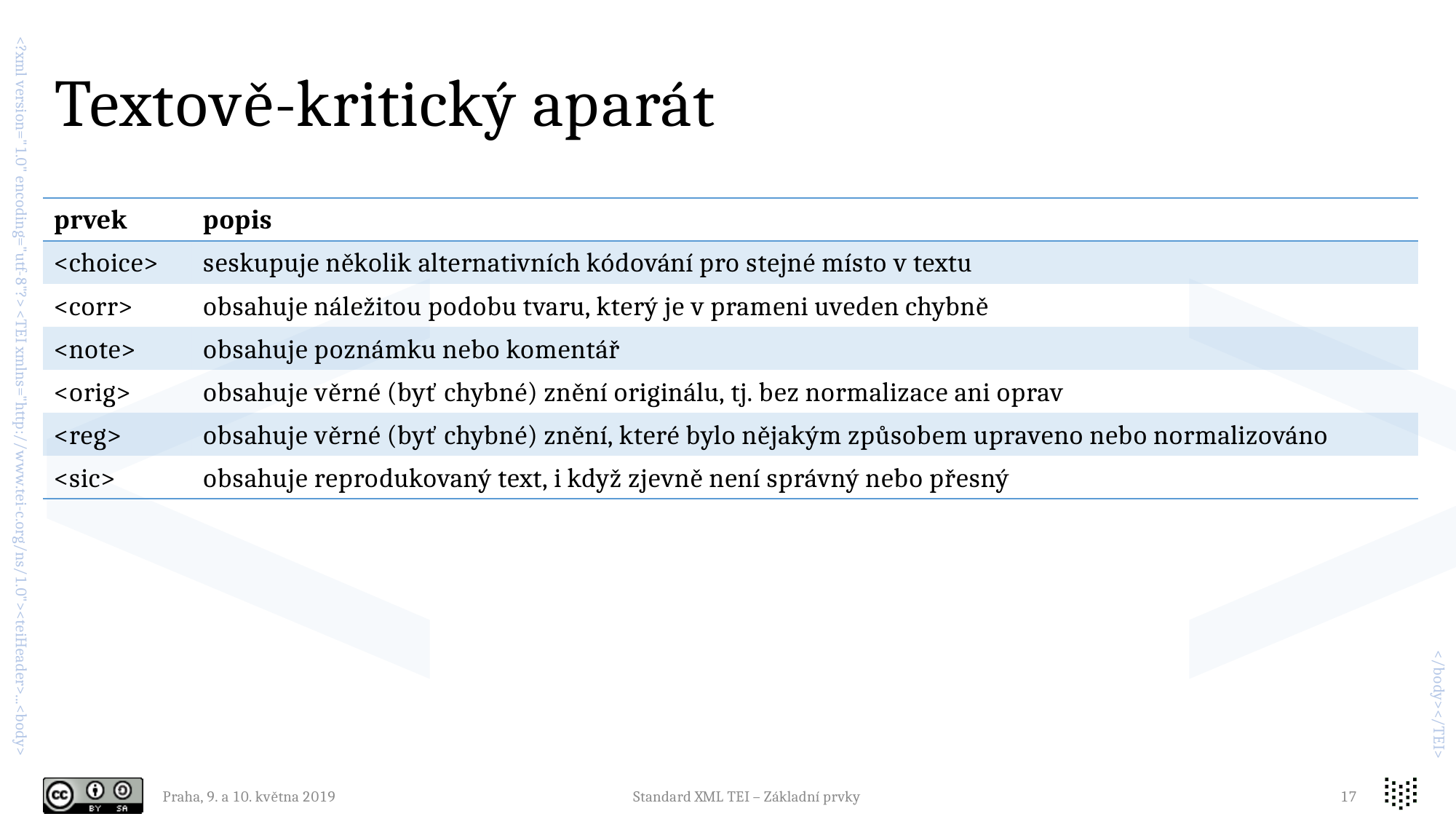

# Textově-kritický aparát
| prvek | popis |
| --- | --- |
| <choice> | seskupuje několik alternativních kódování pro stejné místo v textu |
| <corr> | obsahuje náležitou podobu tvaru, který je v prameni uveden chybně |
| <note> | obsahuje poznámku nebo komentář |
| <orig> | obsahuje věrné (byť chybné) znění originálu, tj. bez normalizace ani oprav |
| <reg> | obsahuje věrné (byť chybné) znění, které bylo nějakým způsobem upraveno nebo normalizováno |
| <sic> | obsahuje reprodukovaný text, i když zjevně není správný nebo přesný |
Praha, 9. a 10. května 2019
Standard XML TEI – Základní prvky
17